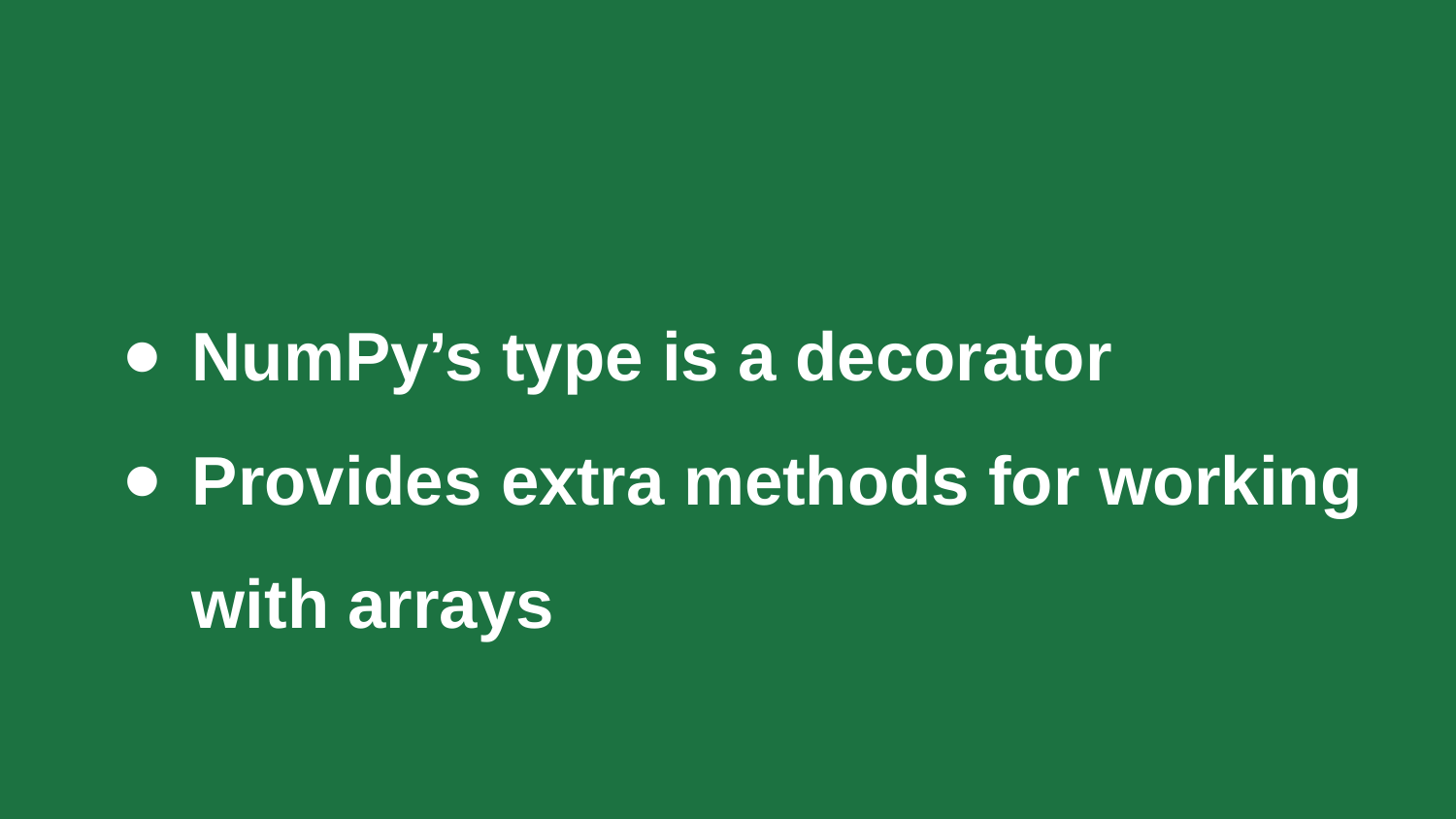

# NumPy’s type is a decorator
Provides extra methods for working with arrays